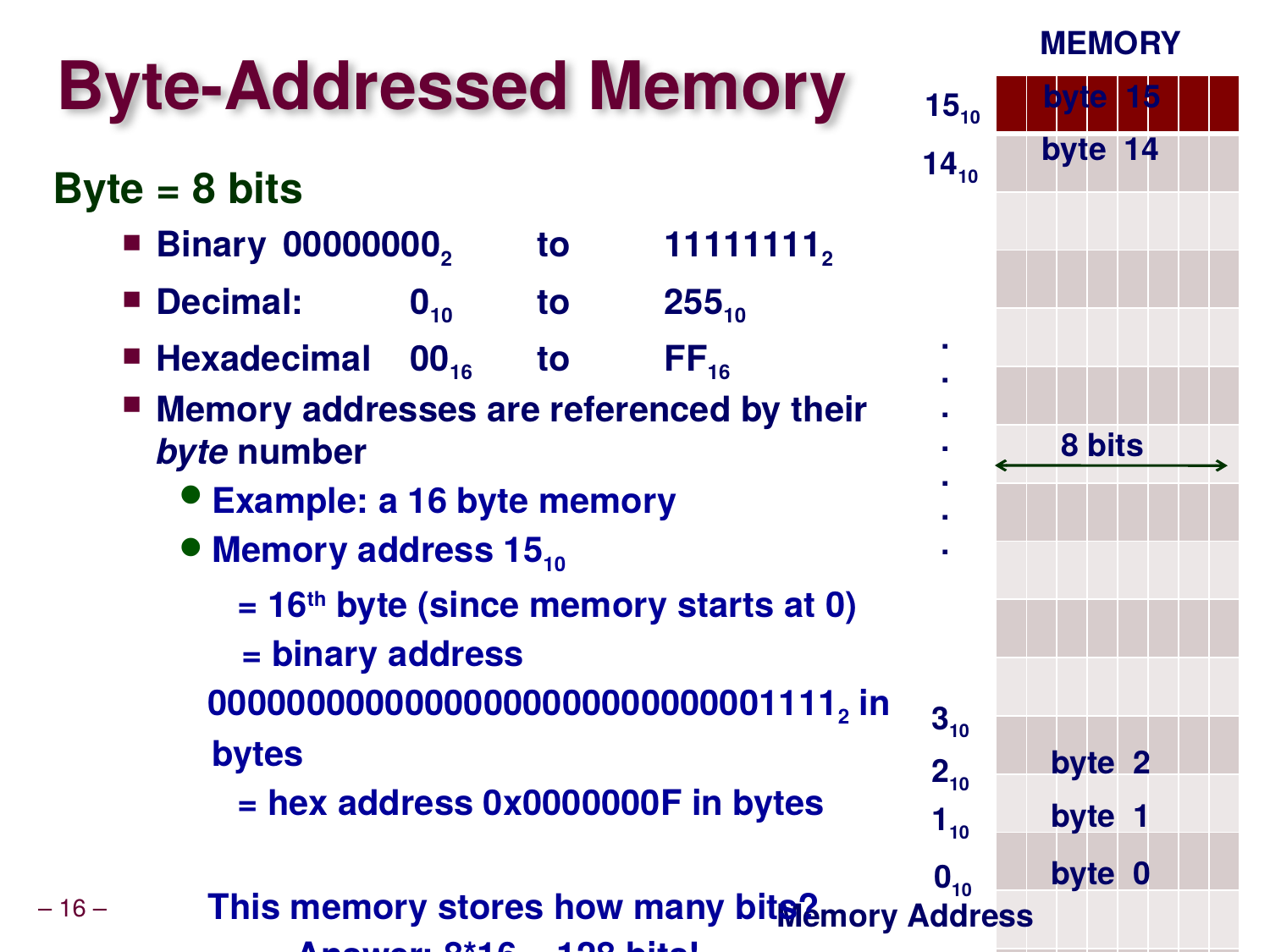

MEMORY
byte  15
1510
byte  14
1410
.
.
.
.
.
.
.
8 bits
310
byte  2
210
110
byte  1
010
byte  0
Memory Address
# Byte-Addressed Memory
|  |  |  |  |  |  |  |  |
| --- | --- | --- | --- | --- | --- | --- | --- |
|  |  |  |  |  |  |  |  |
|  |  |  |  |  |  |  |  |
|  |  |  |  |  |  |  |  |
|  |  |  |  |  |  |  |  |
|  |  |  |  |  |  |  |  |
|  |  |  |  |  |  |  |  |
|  |  |  |  |  |  |  |  |
|  |  |  |  |  |  |  |  |
|  |  |  |  |  |  |  |  |
|  |  |  |  |  |  |  |  |
|  |  |  |  |  |  |  |  |
|  |  |  |  |  |  |  |  |
|  |  |  |  |  |  |  |  |
|  |  |  |  |  |  |  |  |
|  |  |  |  |  |  |  |  |
Byte = 8 bits
Binary 	000000002 	to 	111111112
Decimal: 	010	to 	25510
Hexadecimal 	0016 	to 	FF16
Memory addresses are referenced by their byte number
Example: a 16 byte memory
Memory address 1510
      = 16th byte (since memory starts at 0)
	   = binary address
   000000000000000000000000000011112 in bytes
      = hex address 0x0000000F in bytes

   This memory stores how many bits?
            Answer: 8*16 = 128 bits!